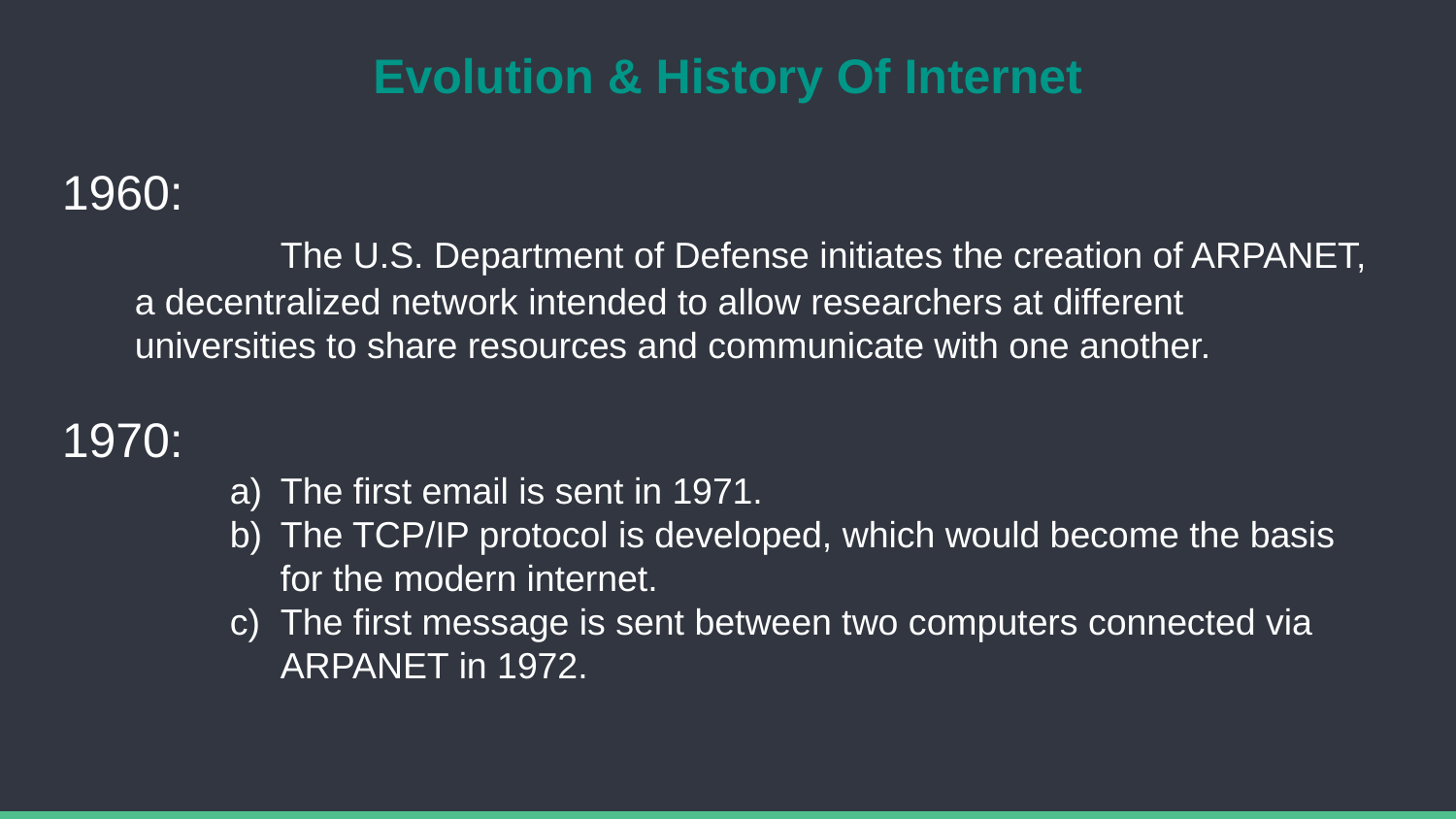

# Evolution & History Of Internet

1960:
	The U.S. Department of Defense initiates the creation of ARPANET, a decentralized network intended to allow researchers at different universities to share resources and communicate with one another.

1970:
The first email is sent in 1971.
The TCP/IP protocol is developed, which would become the basis for the modern internet.
The first message is sent between two computers connected via ARPANET in 1972.